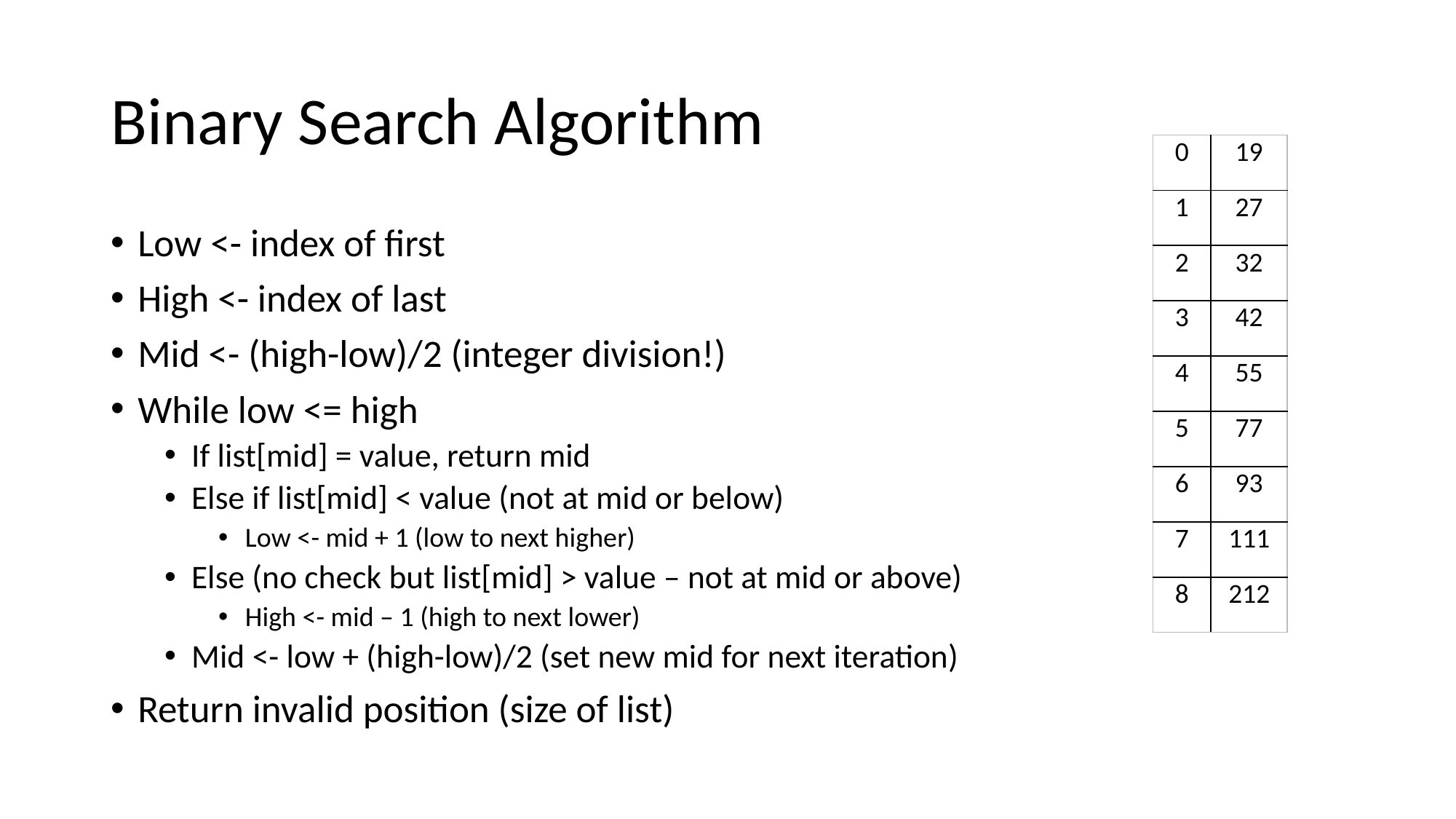

# Binary Search Algorithm
| 0 | 19 |
| --- | --- |
| 1 | 27 |
| 2 | 32 |
| 3 | 42 |
| 4 | 55 |
| 5 | 77 |
| 6 | 93 |
| 7 | 111 |
| 8 | 212 |
Low <- index of first
High <- index of last
Mid <- (high-low)/2 (integer division!)
While low <= high
If list[mid] = value, return mid
Else if list[mid] < value (not at mid or below)
Low <- mid + 1 (low to next higher)
Else (no check but list[mid] > value – not at mid or above)
High <- mid – 1 (high to next lower)
Mid <- low + (high-low)/2 (set new mid for next iteration)
Return invalid position (size of list)